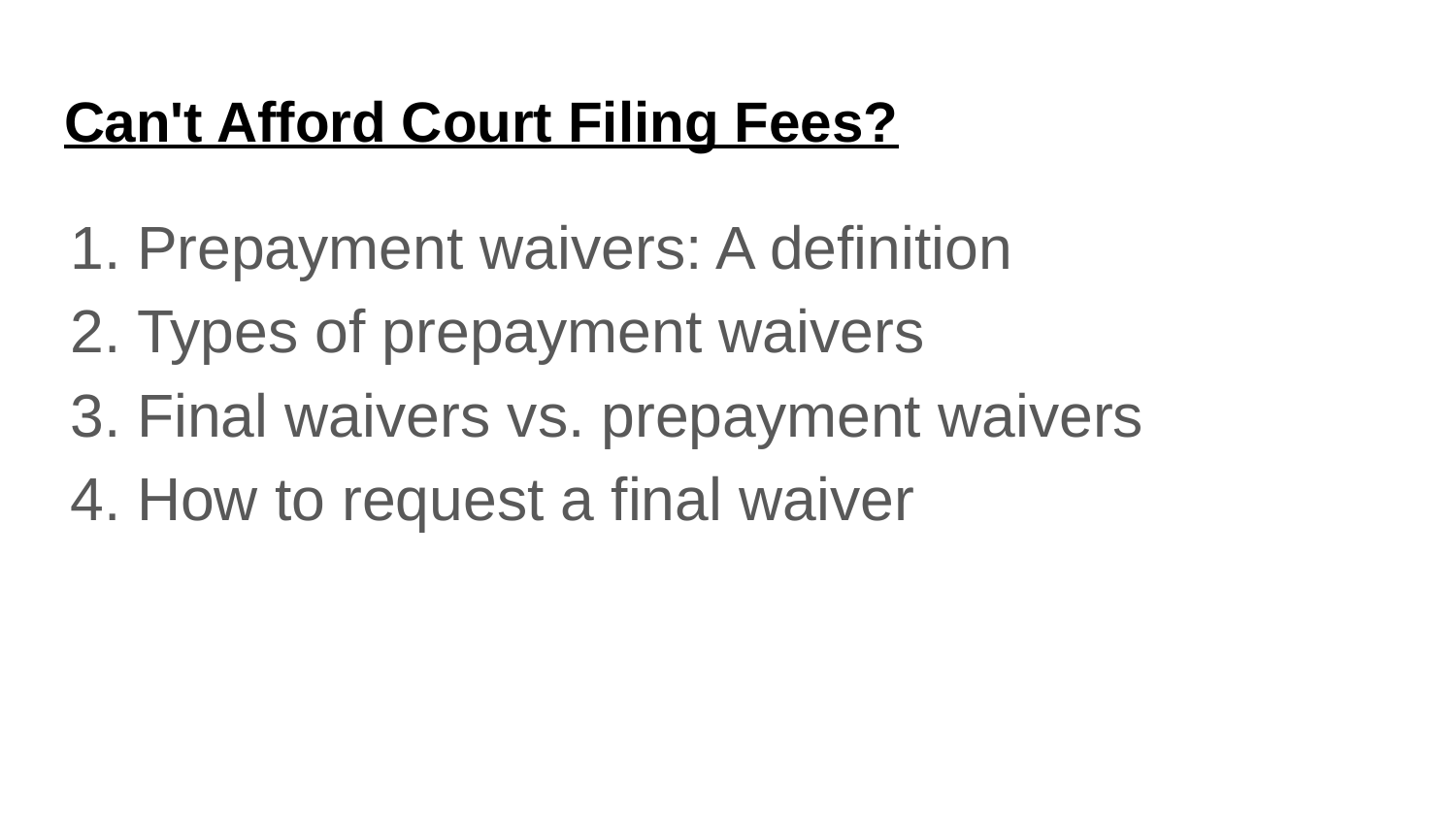

# Can't Afford Court Filing Fees?
Prepayment waivers: A definition
Types of prepayment waivers
Final waivers vs. prepayment waivers
How to request a final waiver